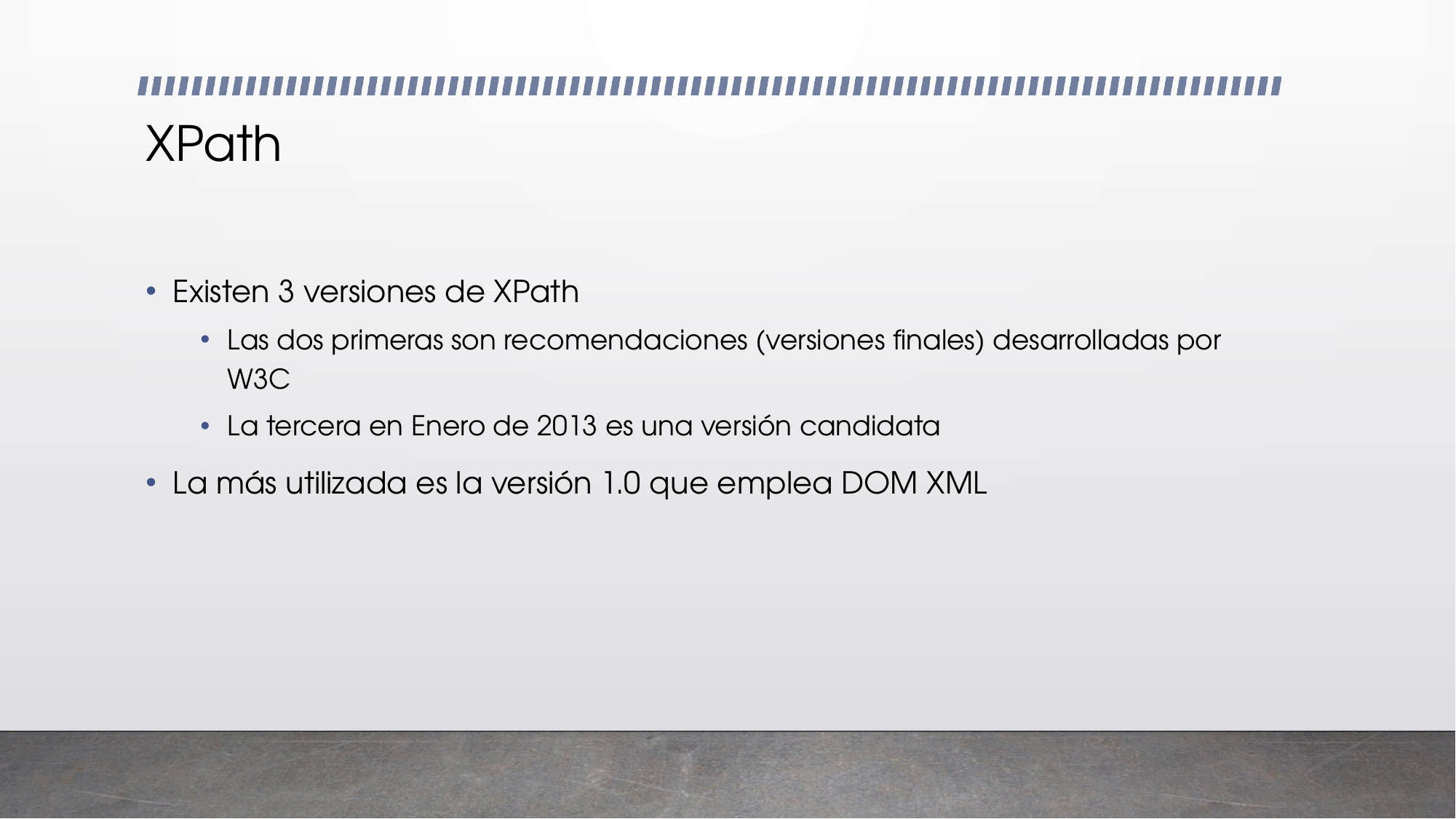

# XPath
Existen 3 versiones de XPath
Las dos primeras son recomendaciones (versiones finales) desarrolladas por W3C
La tercera en Enero de 2013 es una versión candidata
La más utilizada es la versión 1.0 que emplea DOM XML